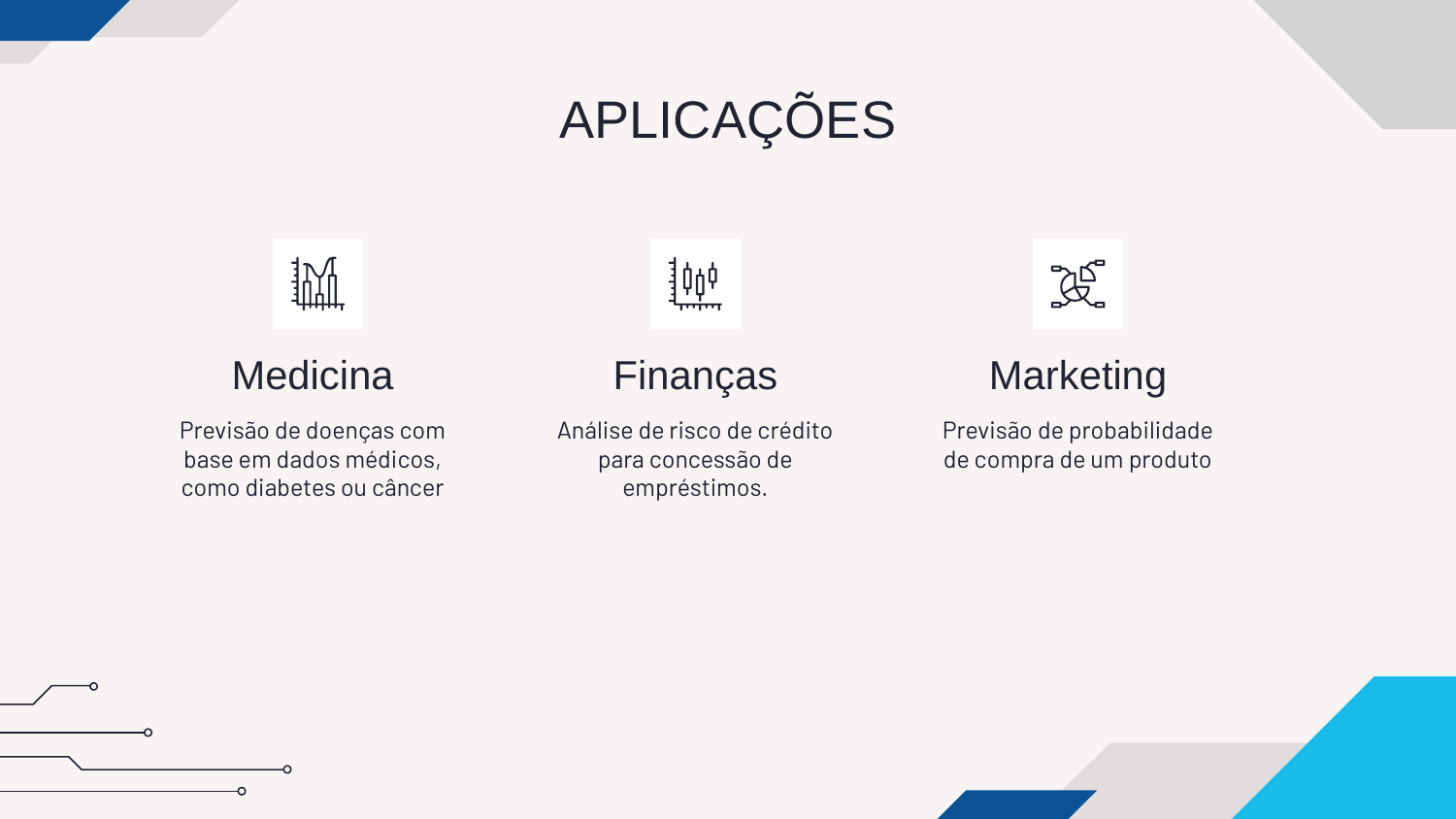

# APLICAÇÕES

Medicina
Finanças
Marketing
Previsão de doenças com base em dados médicos, como diabetes ou câncer
Análise de risco de crédito para concessão de empréstimos.

Previsão de probabilidade de compra de um produto